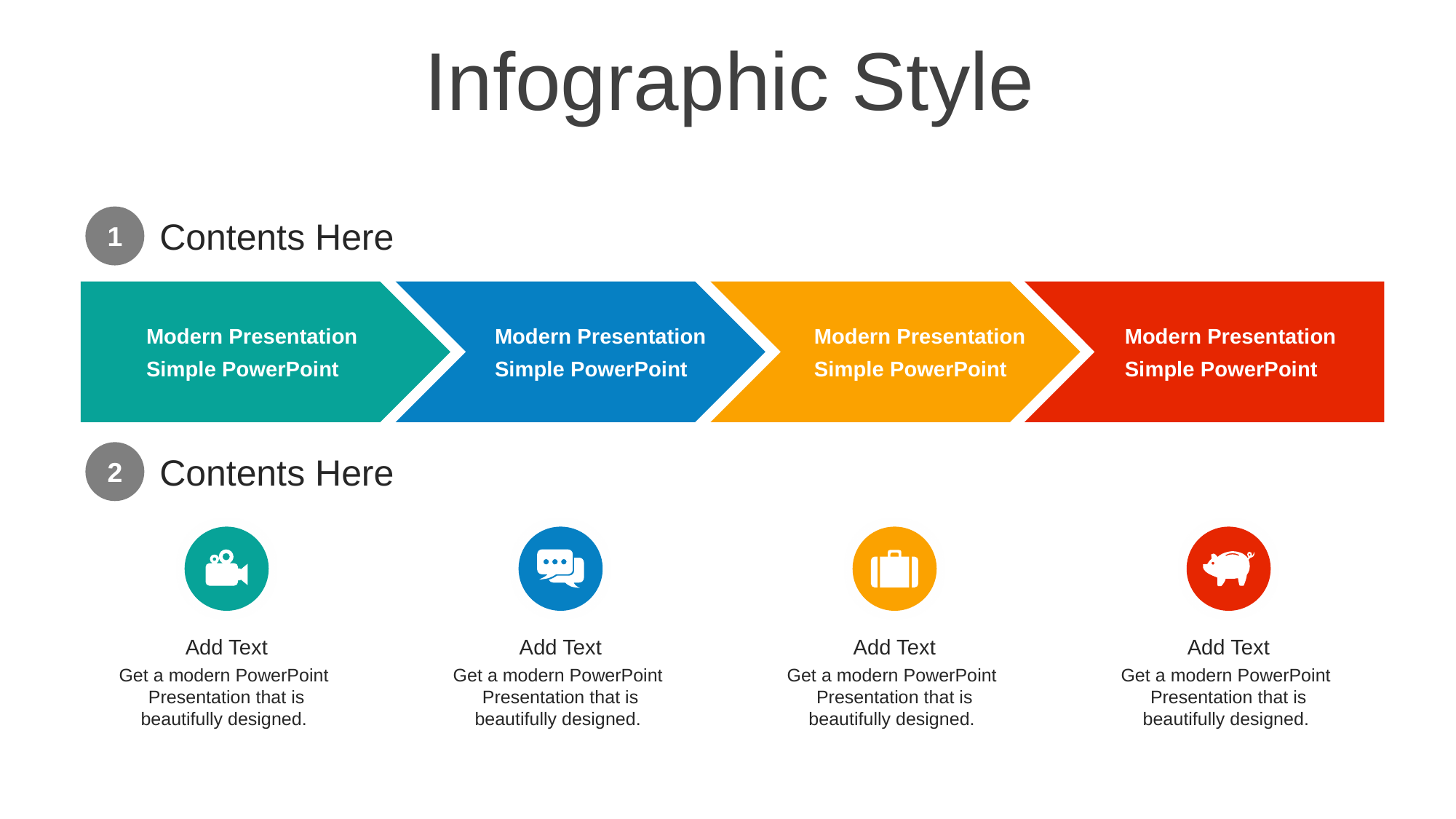

Infographic Style
1
Contents Here

Modern Presentation
Simple PowerPoint
Modern Presentation
Simple PowerPoint
Modern Presentation
Simple PowerPoint
Modern Presentation
Simple PowerPoint
2
Contents Here

Add Text
Get a modern PowerPoint  Presentation that is beautifully designed.
Add Text
Get a modern PowerPoint  Presentation that is beautifully designed.
Add Text
Get a modern PowerPoint  Presentation that is beautifully designed.
Add Text
Get a modern PowerPoint  Presentation that is beautifully designed.